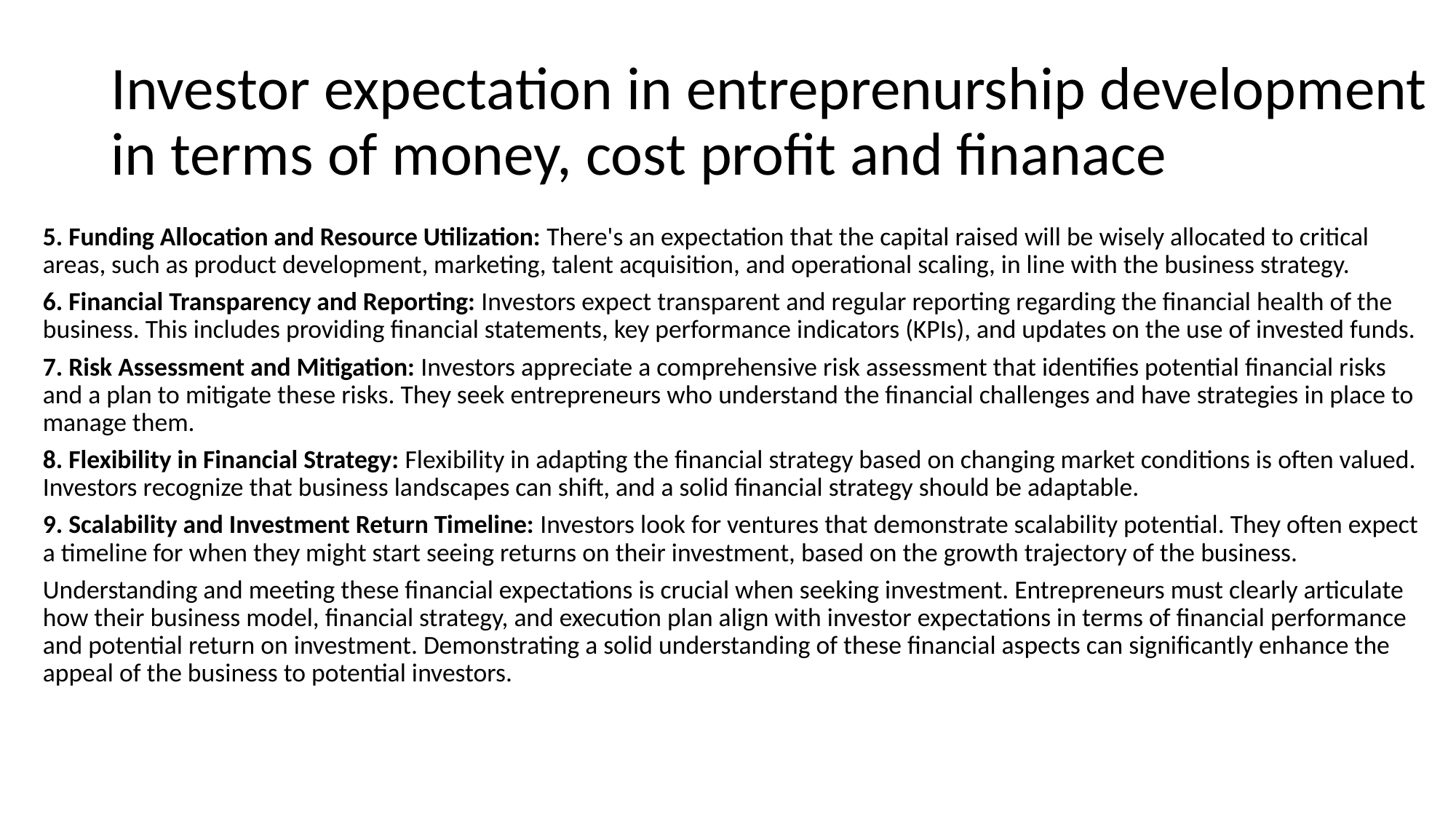

# Investor expectation in entreprenurship development in terms of money, cost profit and finanace
5. Funding Allocation and Resource Utilization: There's an expectation that the capital raised will be wisely allocated to critical areas, such as product development, marketing, talent acquisition, and operational scaling, in line with the business strategy.
6. Financial Transparency and Reporting: Investors expect transparent and regular reporting regarding the financial health of the business. This includes providing financial statements, key performance indicators (KPIs), and updates on the use of invested funds.
7. Risk Assessment and Mitigation: Investors appreciate a comprehensive risk assessment that identifies potential financial risks and a plan to mitigate these risks. They seek entrepreneurs who understand the financial challenges and have strategies in place to manage them.
8. Flexibility in Financial Strategy: Flexibility in adapting the financial strategy based on changing market conditions is often valued. Investors recognize that business landscapes can shift, and a solid financial strategy should be adaptable.
9. Scalability and Investment Return Timeline: Investors look for ventures that demonstrate scalability potential. They often expect a timeline for when they might start seeing returns on their investment, based on the growth trajectory of the business.
Understanding and meeting these financial expectations is crucial when seeking investment. Entrepreneurs must clearly articulate how their business model, financial strategy, and execution plan align with investor expectations in terms of financial performance and potential return on investment. Demonstrating a solid understanding of these financial aspects can significantly enhance the appeal of the business to potential investors.